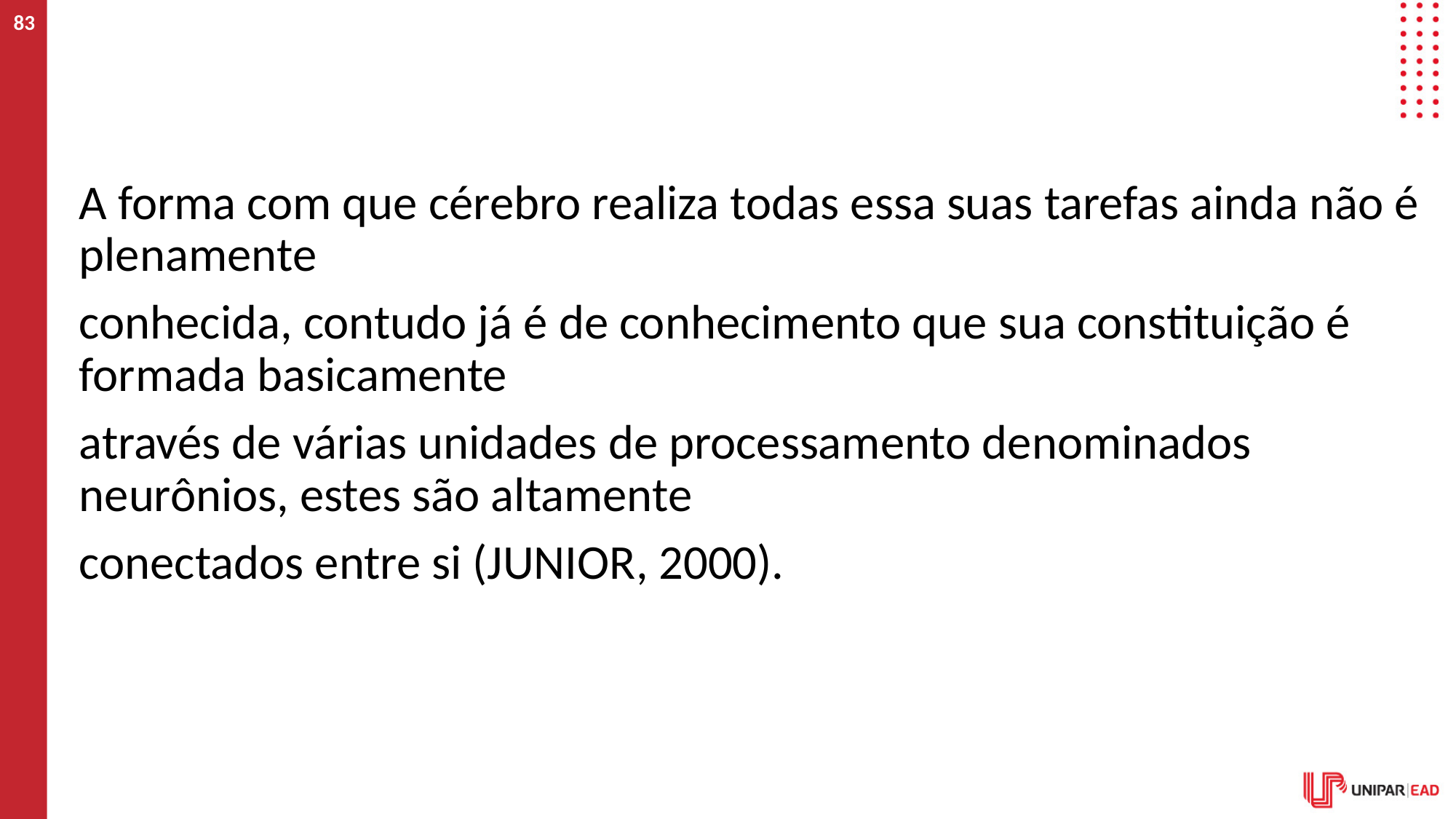

83
#
A forma com que cérebro realiza todas essa suas tarefas ainda não é plenamente
conhecida, contudo já é de conhecimento que sua constituição é formada basicamente
através de várias unidades de processamento denominados neurônios, estes são altamente
conectados entre si (JUNIOR, 2000).